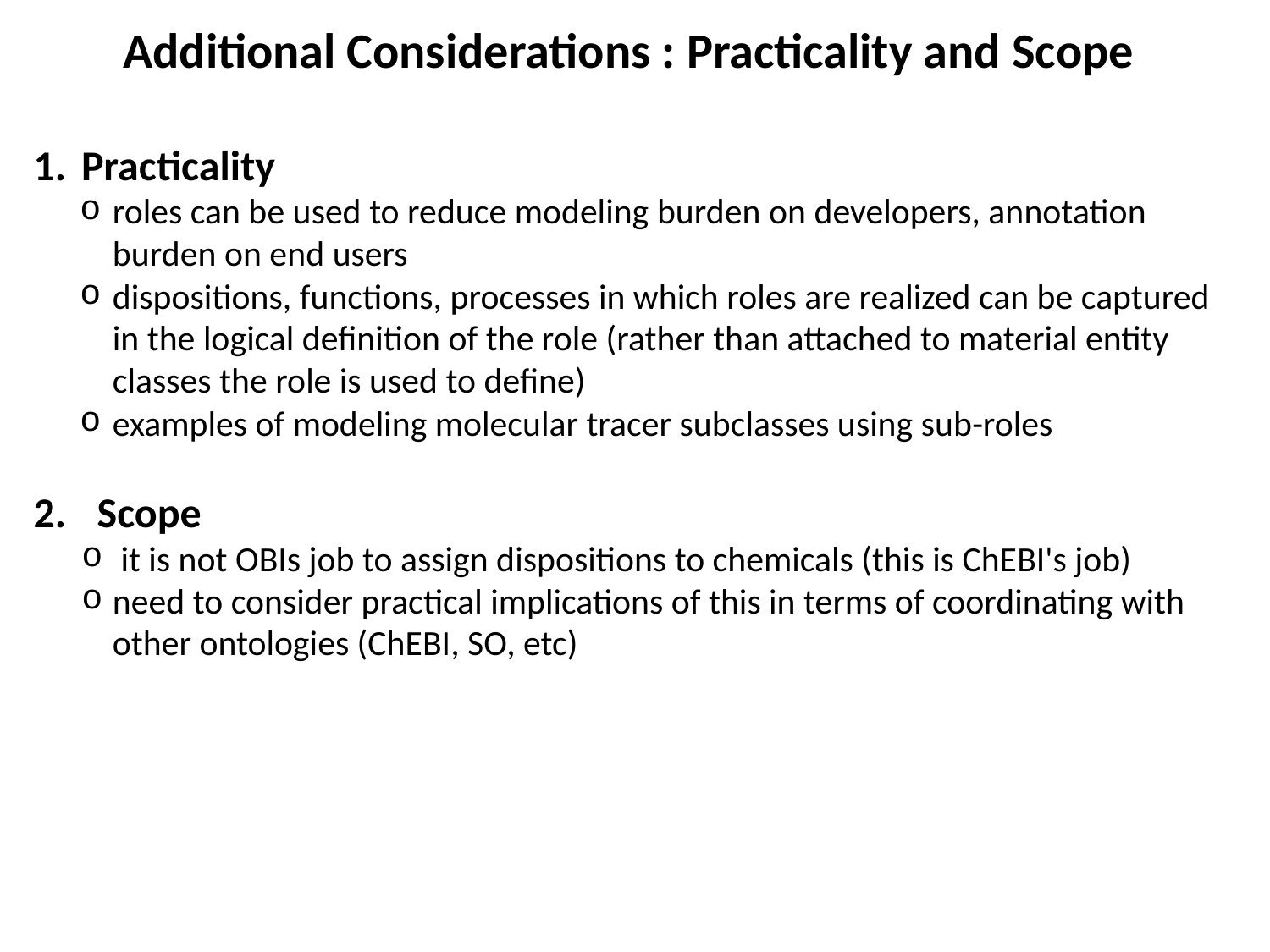

Additional Considerations : Practicality and Scope
Practicality
roles can be used to reduce modeling burden on developers, annotation burden on end users
dispositions, functions, processes in which roles are realized can be captured in the logical definition of the role (rather than attached to material entity classes the role is used to define)
examples of modeling molecular tracer subclasses using sub-roles

Scope
 it is not OBIs job to assign dispositions to chemicals (this is ChEBI's job)
need to consider practical implications of this in terms of coordinating with other ontologies (ChEBI, SO, etc)